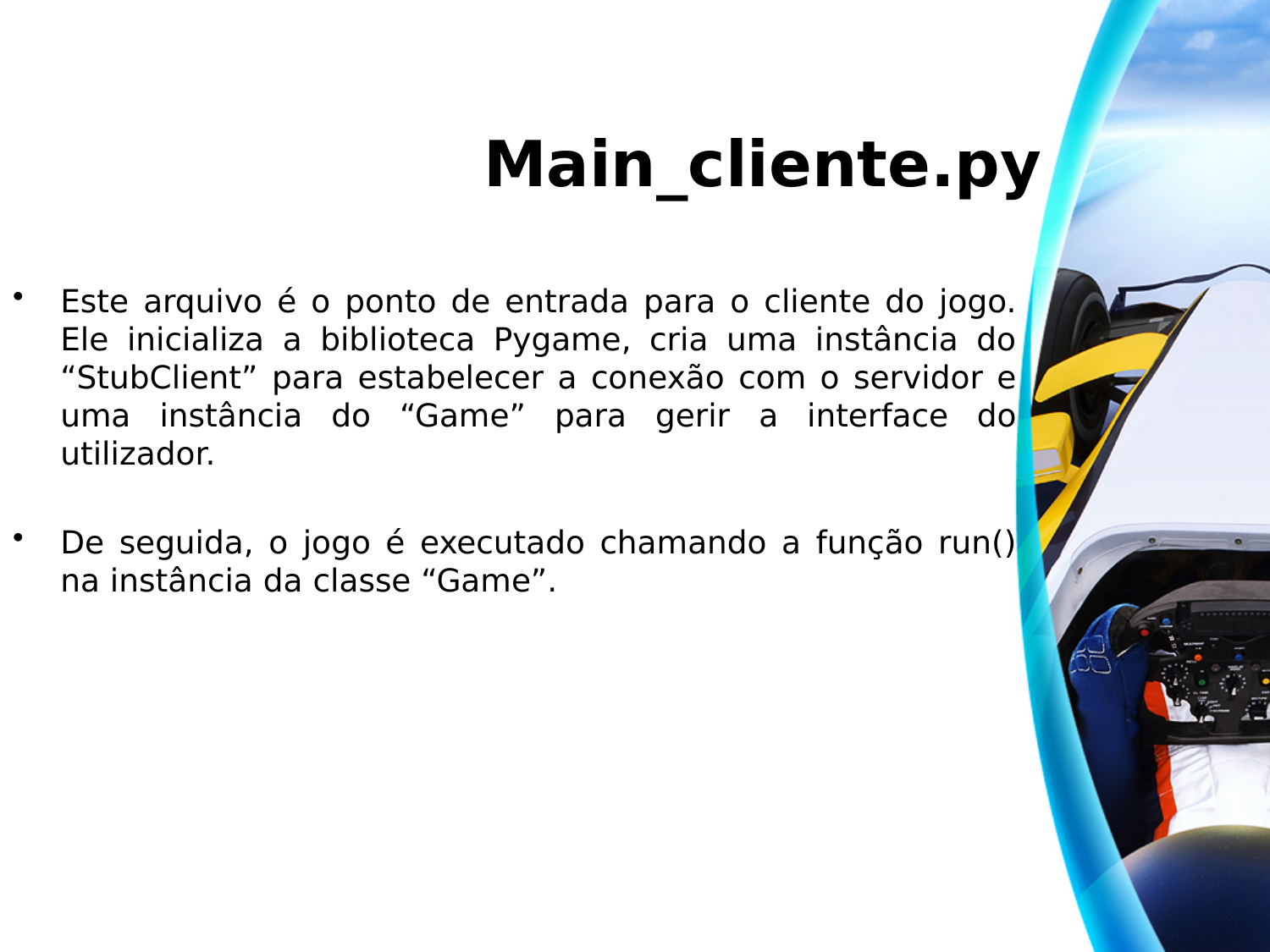

# Main_cliente.py
Este arquivo é o ponto de entrada para o cliente do jogo. Ele inicializa a biblioteca Pygame, cria uma instância do “StubClient” para estabelecer a conexão com o servidor e uma instância do “Game” para gerir a interface do utilizador.

De seguida, o jogo é executado chamando a função run() na instância da classe “Game”.